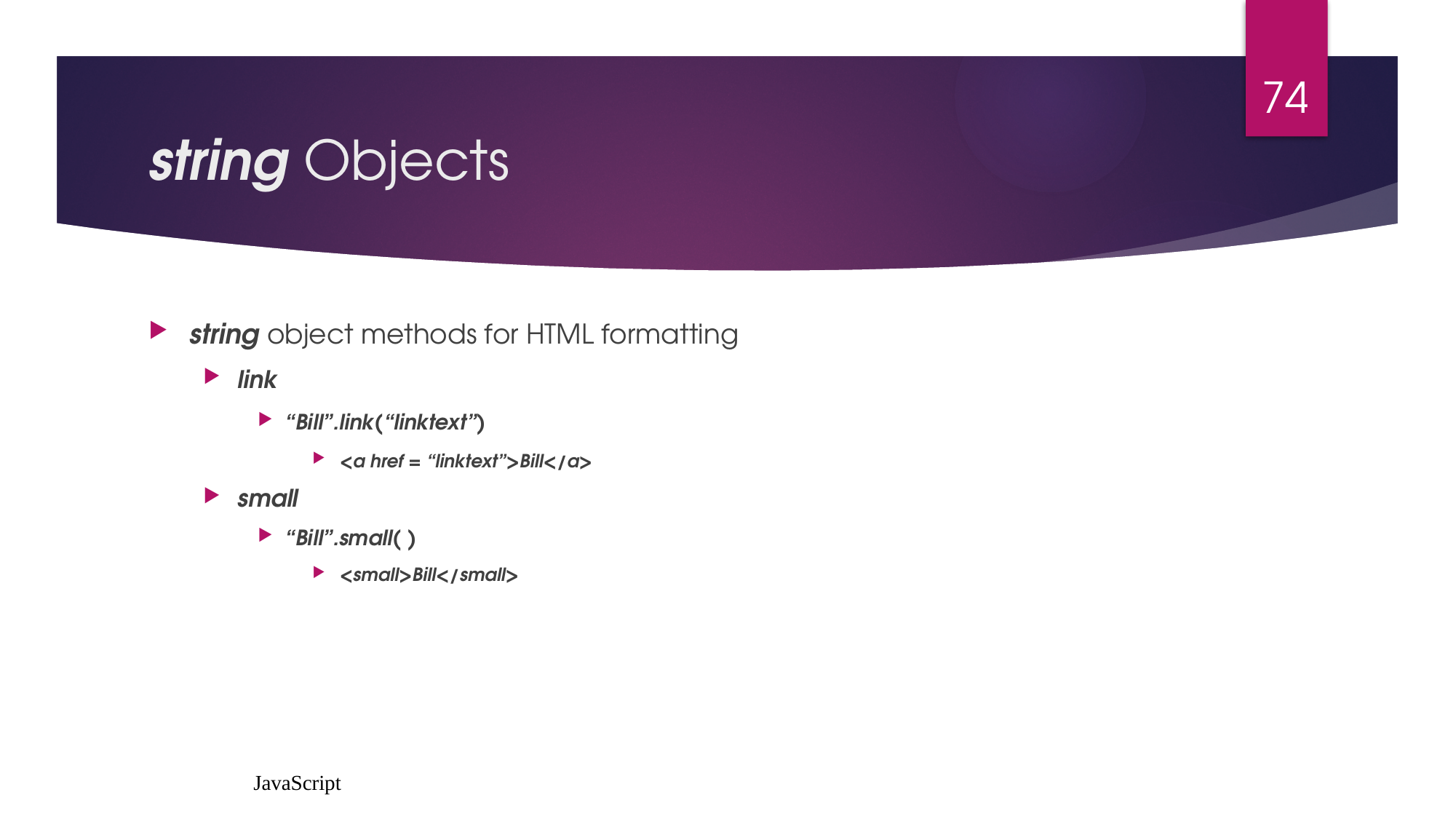

74
# string Objects
string object methods for HTML formatting
link
“Bill”.link(“linktext”)
<a href = “linktext”>Bill</a>
small
“Bill”.small( )
<small>Bill</small>
JavaScript